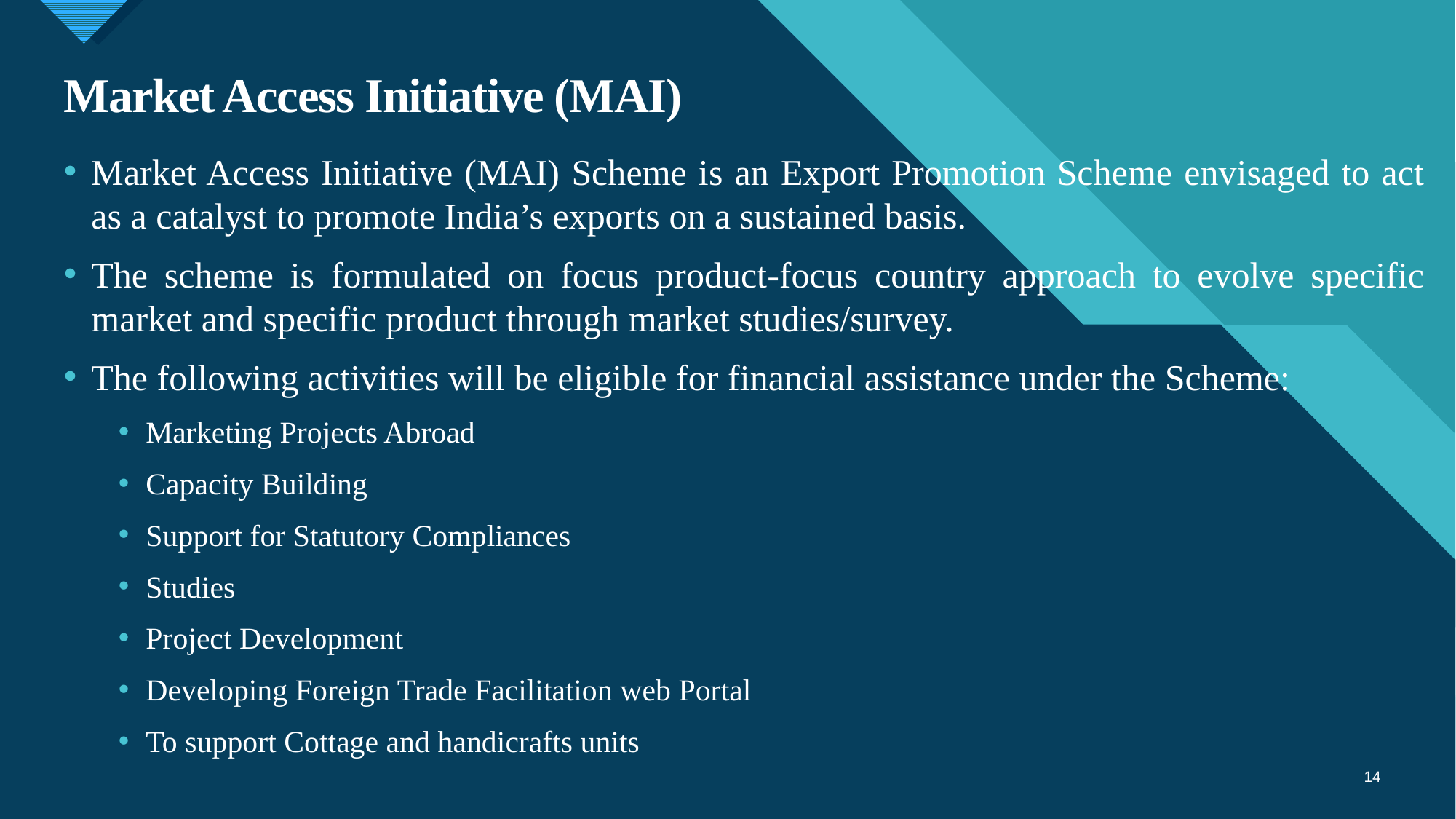

# Market Access Initiative (MAI)
Market Access Initiative (MAI) Scheme is an Export Promotion Scheme envisaged to act as a catalyst to promote India’s exports on a sustained basis.
The scheme is formulated on focus product-focus country approach to evolve specific market and specific product through market studies/survey.
The following activities will be eligible for financial assistance under the Scheme:
Marketing Projects Abroad
Capacity Building
Support for Statutory Compliances
Studies
Project Development
Developing Foreign Trade Facilitation web Portal
To support Cottage and handicrafts units
14